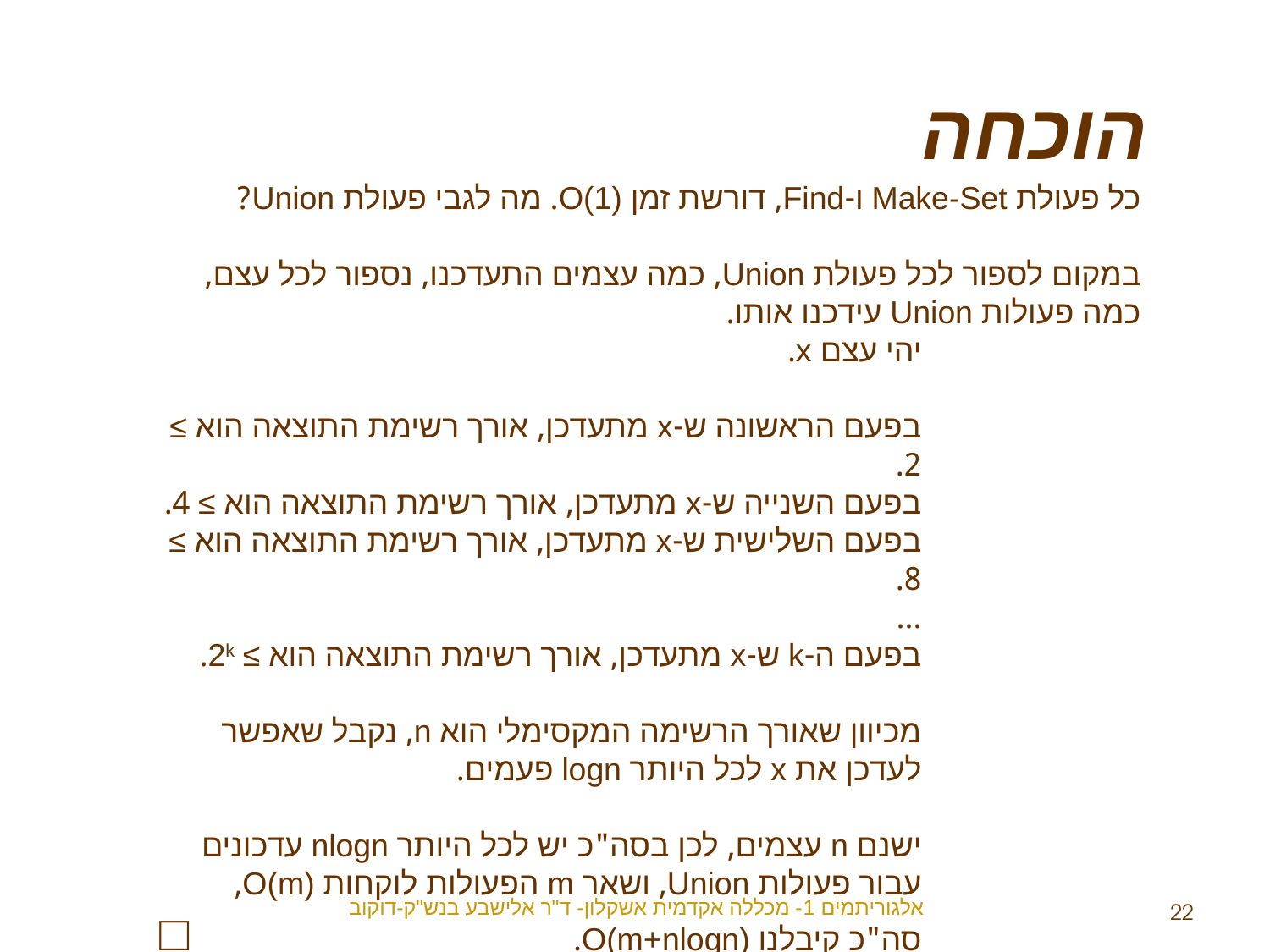

הוכחה
כל פעולת Make-Set ו-Find, דורשת זמן O(1). מה לגבי פעולת Union?

במקום לספור לכל פעולת Union, כמה עצמים התעדכנו, נספור לכל עצם, כמה פעולות Union עידכנו אותו.
יהי עצם x.

בפעם הראשונה ש-x מתעדכן, אורך רשימת התוצאה הוא ≥ 2.
בפעם השנייה ש-x מתעדכן, אורך רשימת התוצאה הוא ≥ 4.
בפעם השלישית ש-x מתעדכן, אורך רשימת התוצאה הוא ≥ 8.
...
בפעם ה-k ש-x מתעדכן, אורך רשימת התוצאה הוא ≥ 2k.

מכיוון שאורך הרשימה המקסימלי הוא n, נקבל שאפשר לעדכן את x לכל היותר logn פעמים.

ישנם n עצמים, לכן בסה"כ יש לכל היותר nlogn עדכונים עבור פעולות Union, ושאר m הפעולות לוקחות O(m), סה"כ קיבלנו O(m+nlogn).				           □

אלגוריתמים 1- מכללה אקדמית אשקלון- ד"ר אלישבע בנש"ק-דוקוב
22